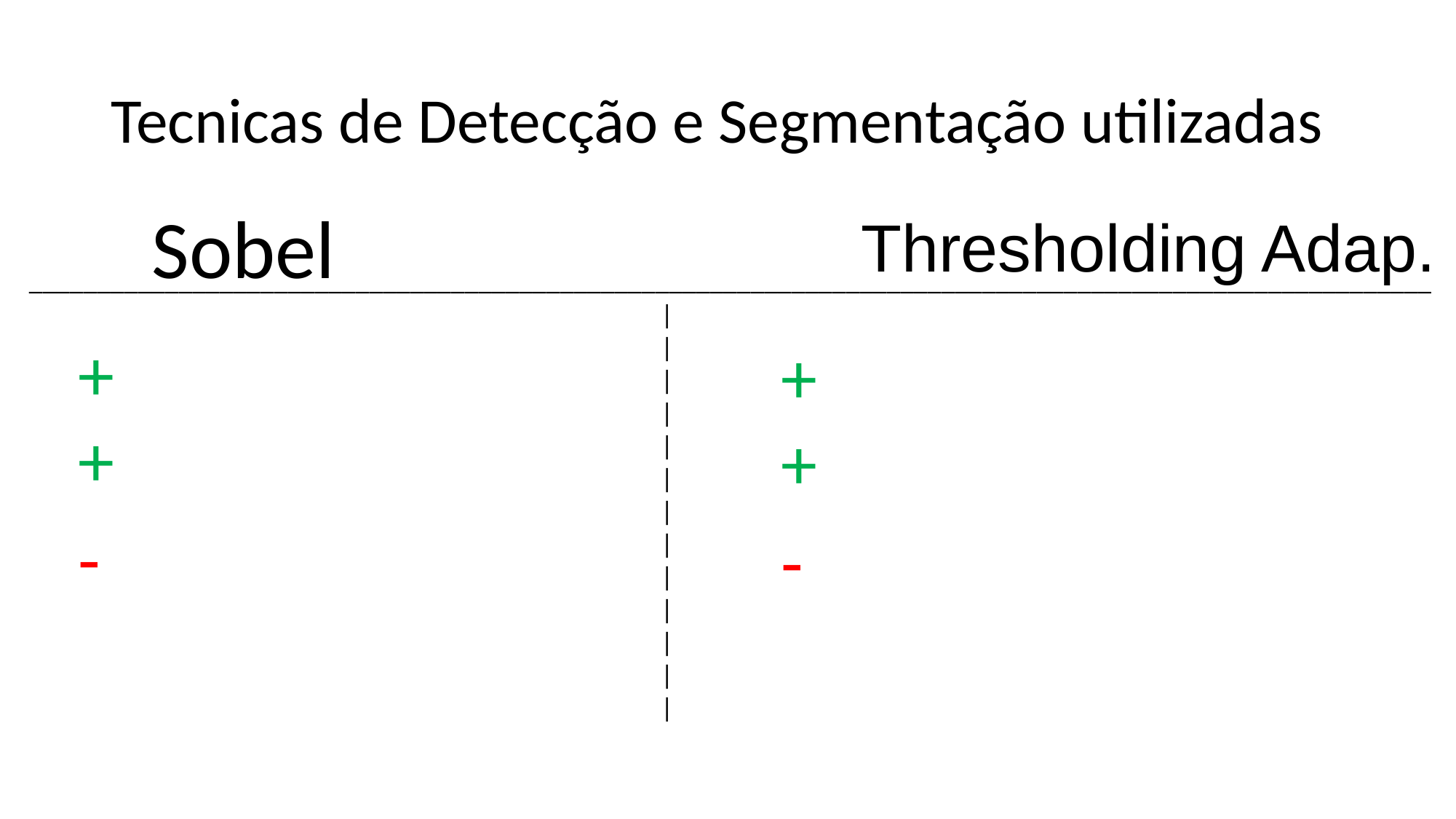

# Tecnicas de Detecção e Segmentação utilizadas
Sobel
Thresholding Adap.
_______________________________________________________________________________________________________
|
|
| | | | | | | | | | |
+
+
+
+
-
-